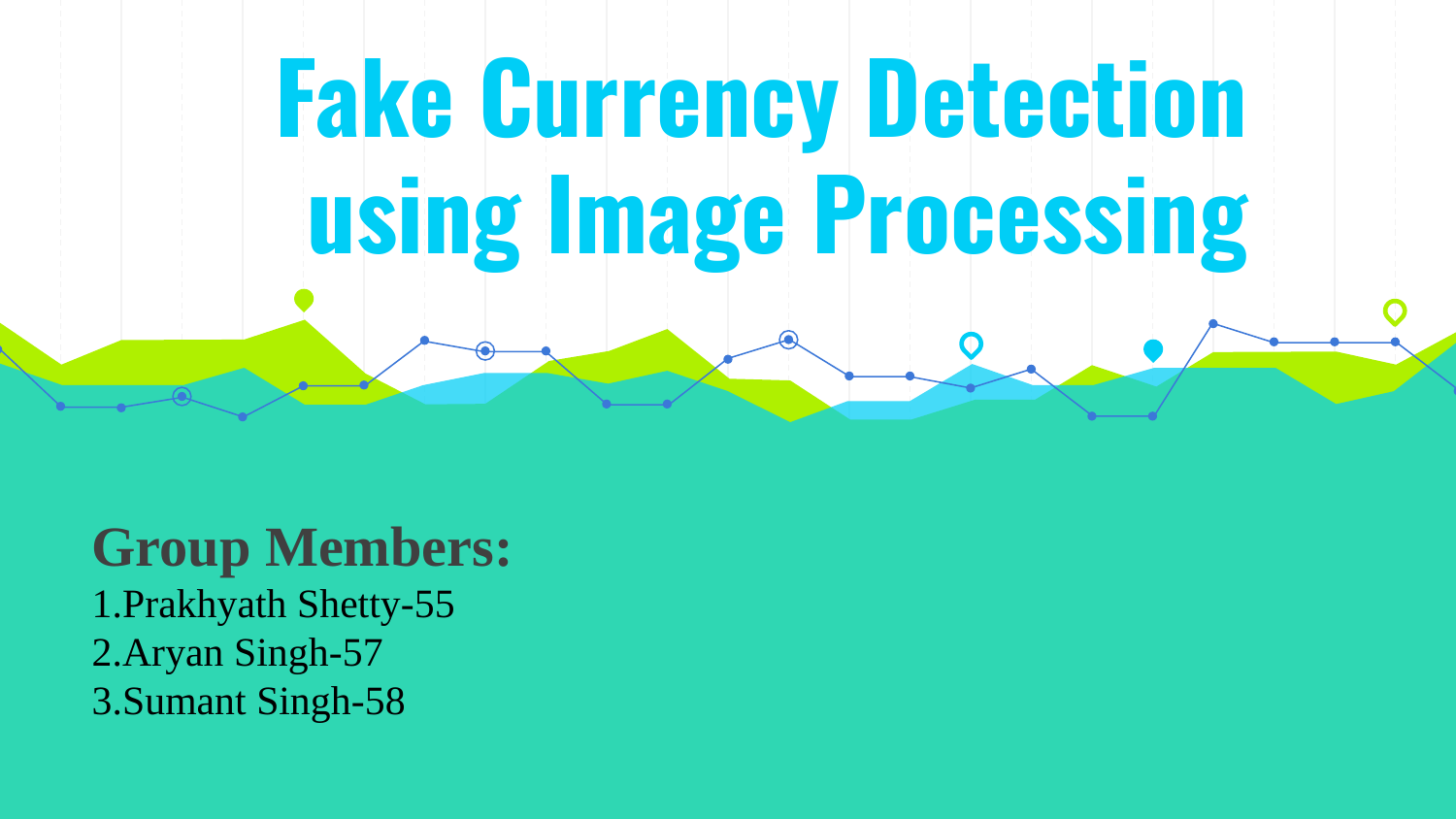

# Fake Currency Detection using Image Processing
Group Members:
1.Prakhyath Shetty-55
2.Aryan Singh-57
3.Sumant Singh-58